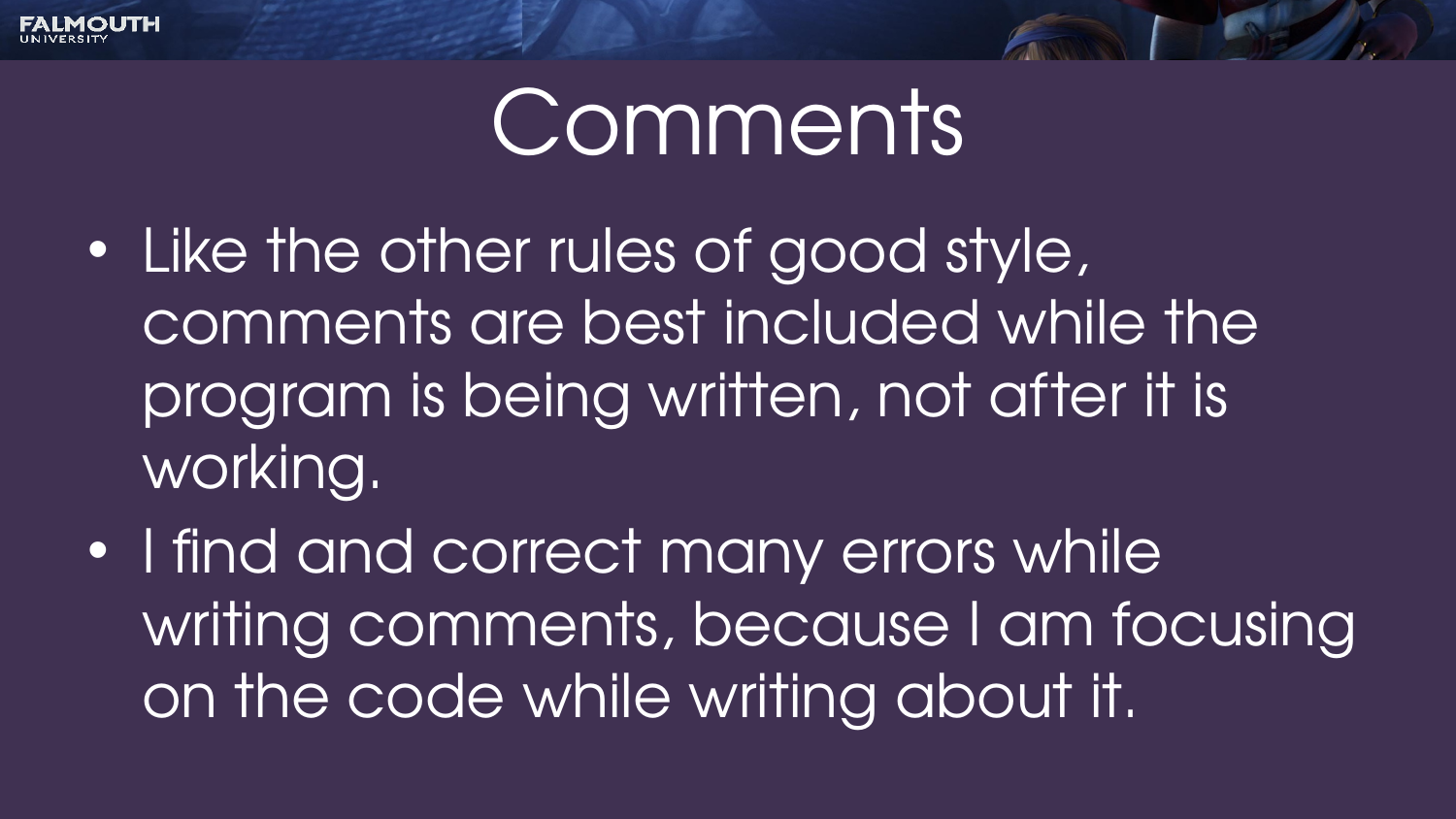

# Comments
Like the other rules of good style, comments are best included while the program is being written, not after it is working.
I find and correct many errors while writing comments, because I am focusing on the code while writing about it.